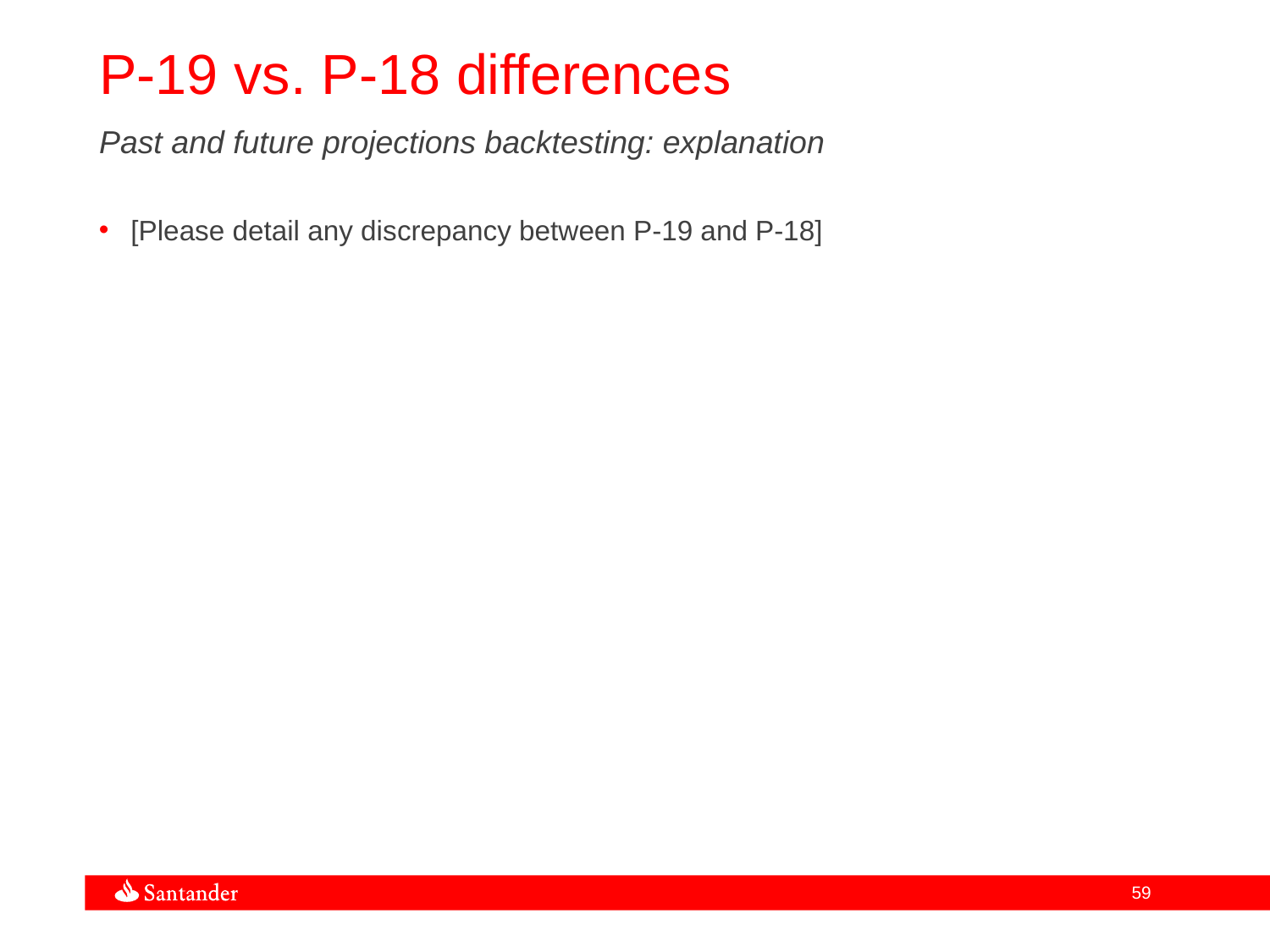

P-19 vs. P-18 differences
Past and future projections backtesting: explanation
[Please detail any discrepancy between P-19 and P-18]